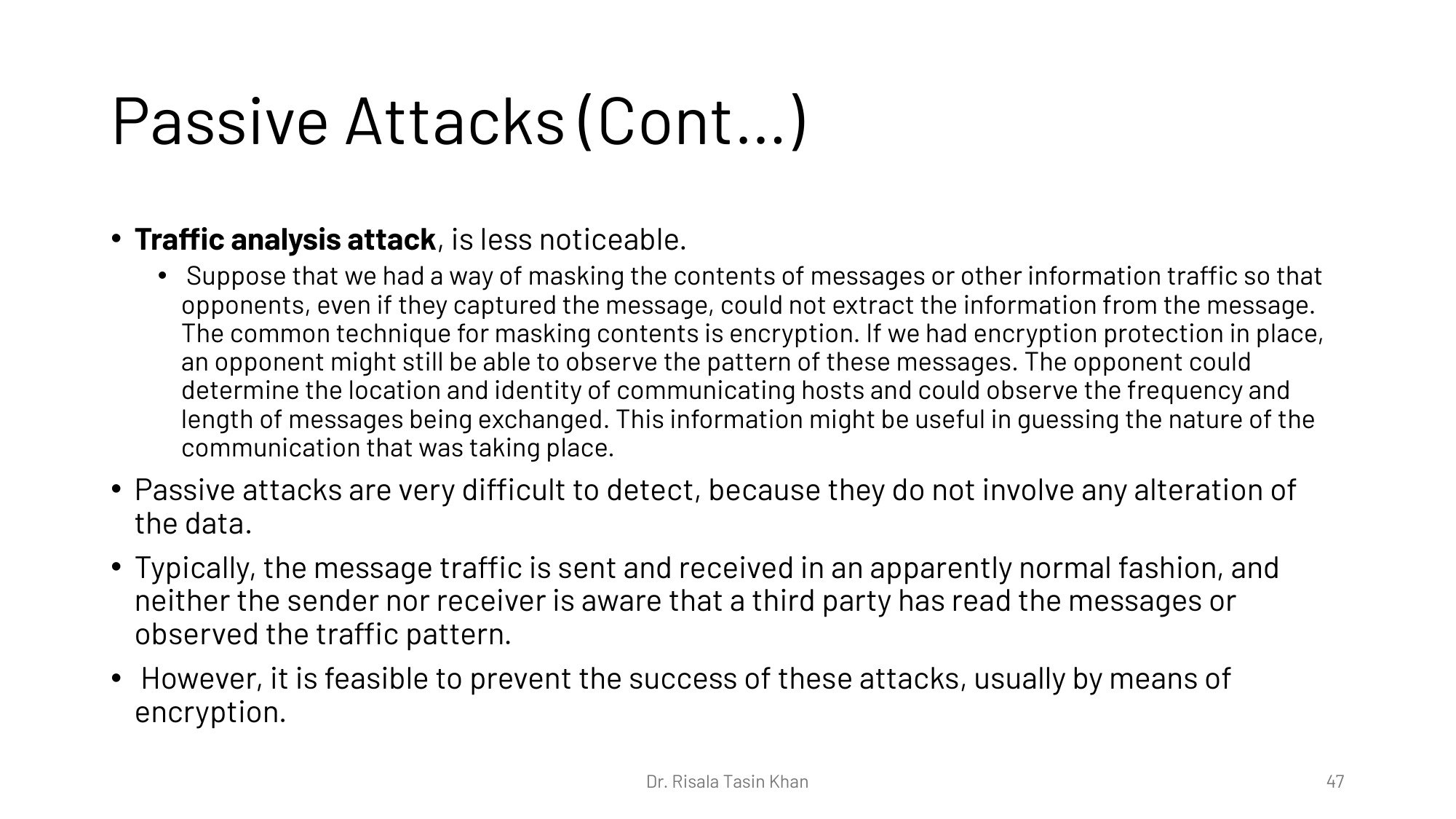

# Passive Attacks (Cont…)
Traffic analysis attack, is less noticeable.
 Suppose that we had a way of masking the contents of messages or other information traffic so that opponents, even if they captured the message, could not extract the information from the message. The common technique for masking contents is encryption. If we had encryption protection in place, an opponent might still be able to observe the pattern of these messages. The opponent could determine the location and identity of communicating hosts and could observe the frequency and length of messages being exchanged. This information might be useful in guessing the nature of the communication that was taking place.
Passive attacks are very difficult to detect, because they do not involve any alteration of the data.
Typically, the message traffic is sent and received in an apparently normal fashion, and neither the sender nor receiver is aware that a third party has read the messages or observed the traffic pattern.
 However, it is feasible to prevent the success of these attacks, usually by means of encryption.
Dr. Risala Tasin Khan
47